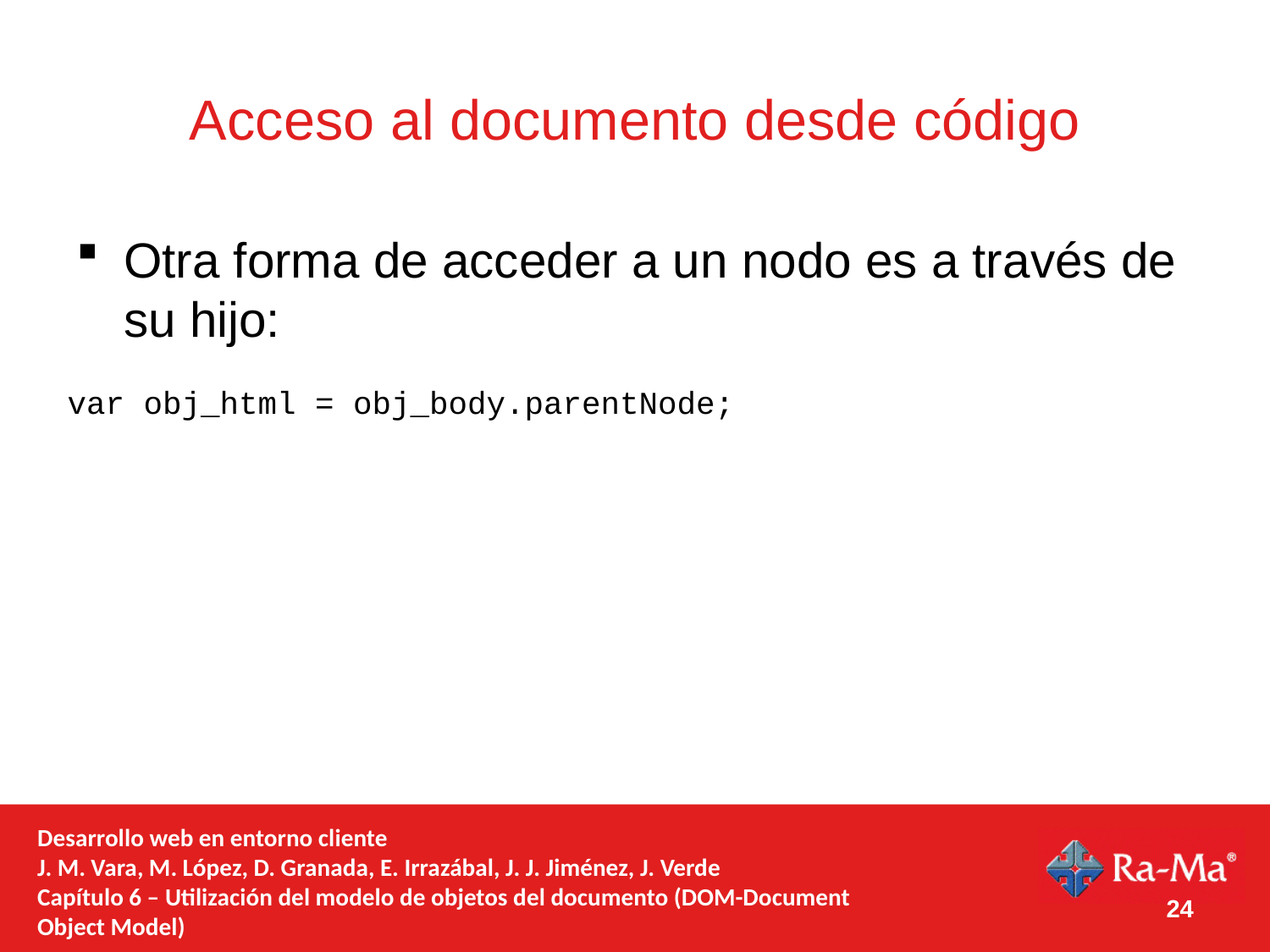

# Acceso al documento desde código
Otra forma de acceder a un nodo es a través de su hijo:

var obj_html = obj_body.parentNode;

Desarrollo web en entorno cliente
J. M. Vara, M. López, D. Granada, E. Irrazábal, J. J. Jiménez, J. Verde
Capítulo 6 – Utilización del modelo de objetos del documento (DOM-Document Object Model)
24